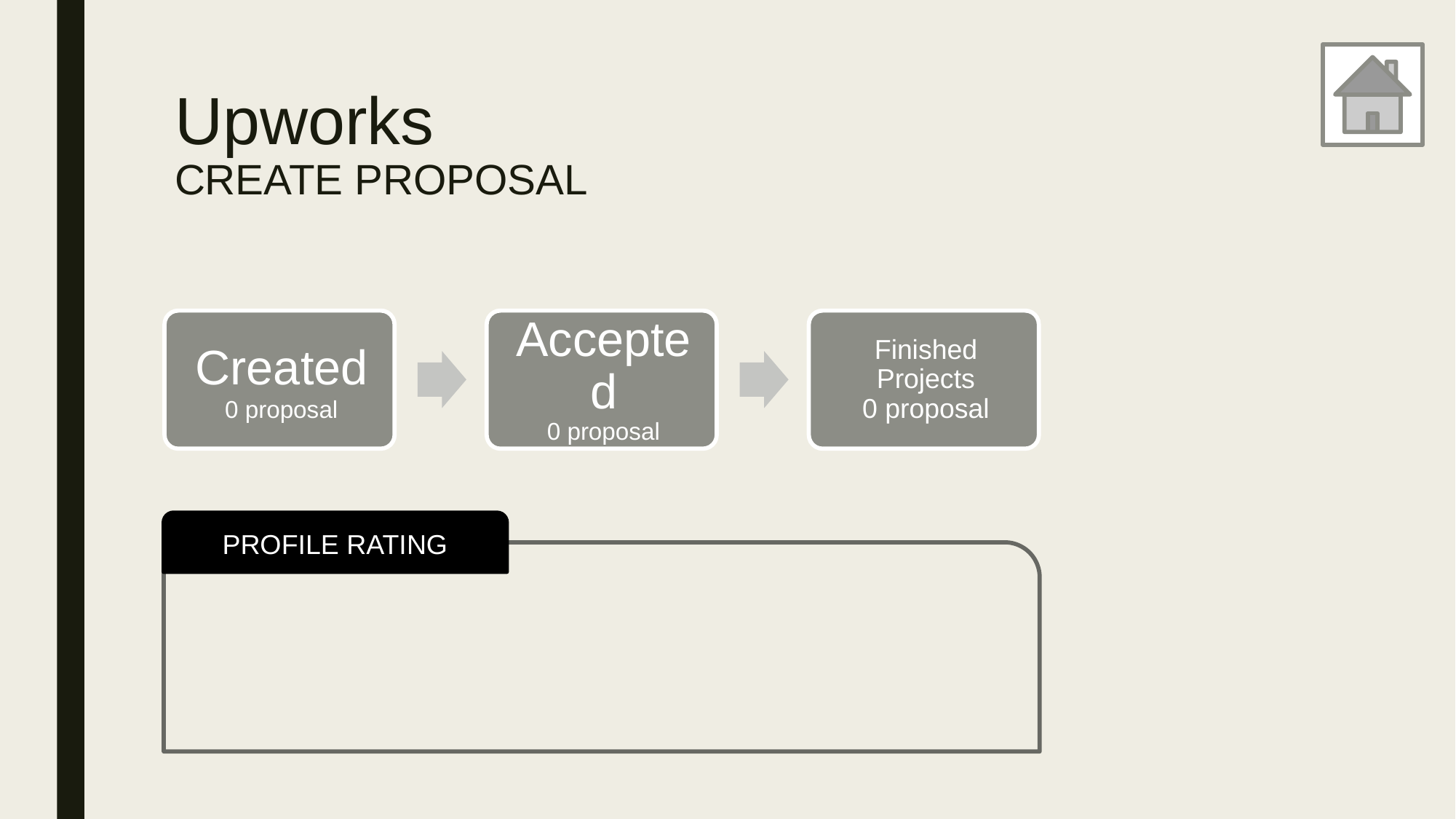

# Upworks CREATE PROPOSAL
Created
0 proposal

Accepted
0 proposal

Finished Projects
0 proposal
PROFILE RATING